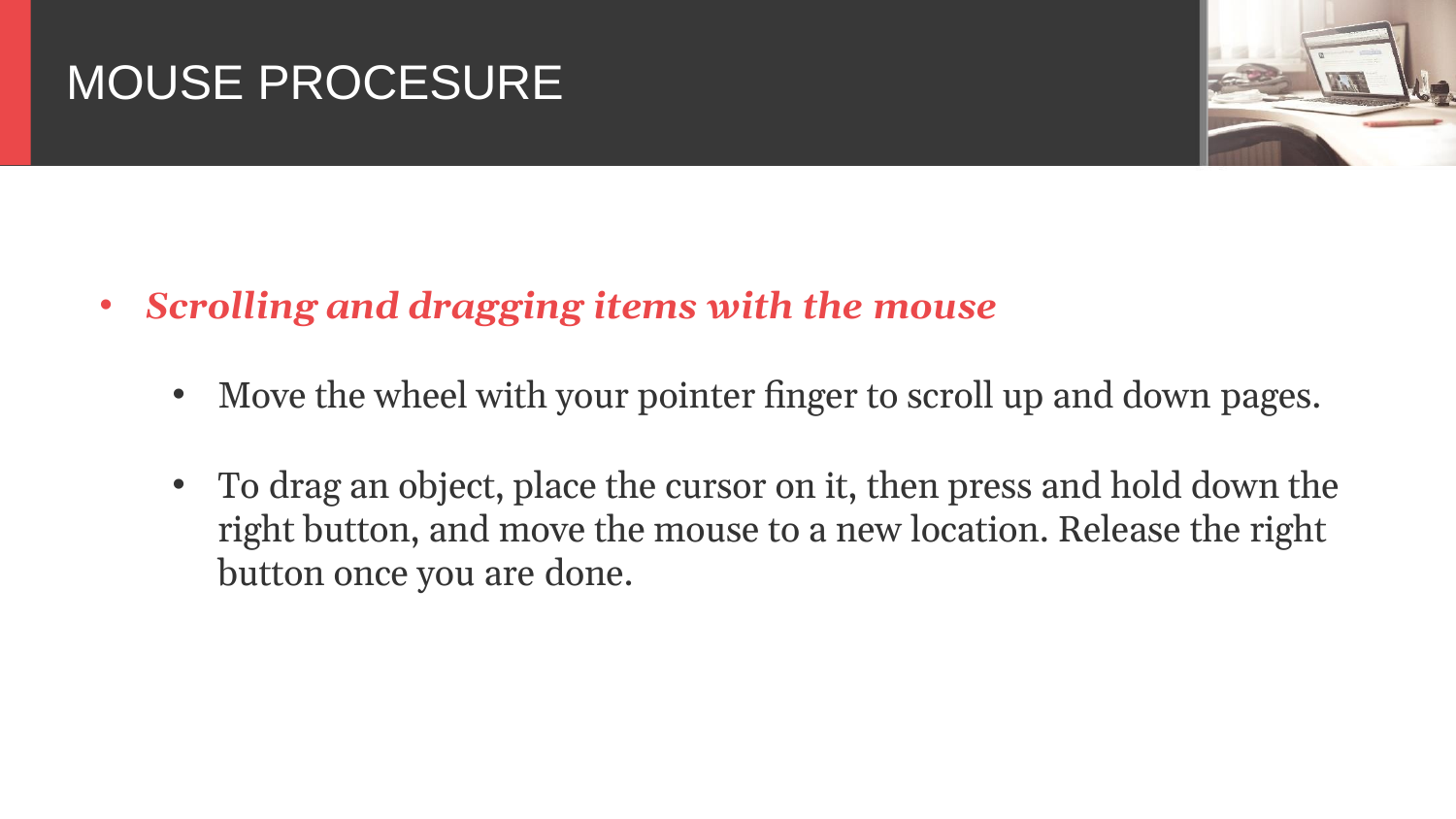

# MOUSE PROCESURE
Scrolling and dragging items with the mouse

Move the wheel with your pointer finger to scroll up and down pages.

To drag an object, place the cursor on it, then press and hold down the  right button, and move the mouse to a new location. Release the right  button once you are done.